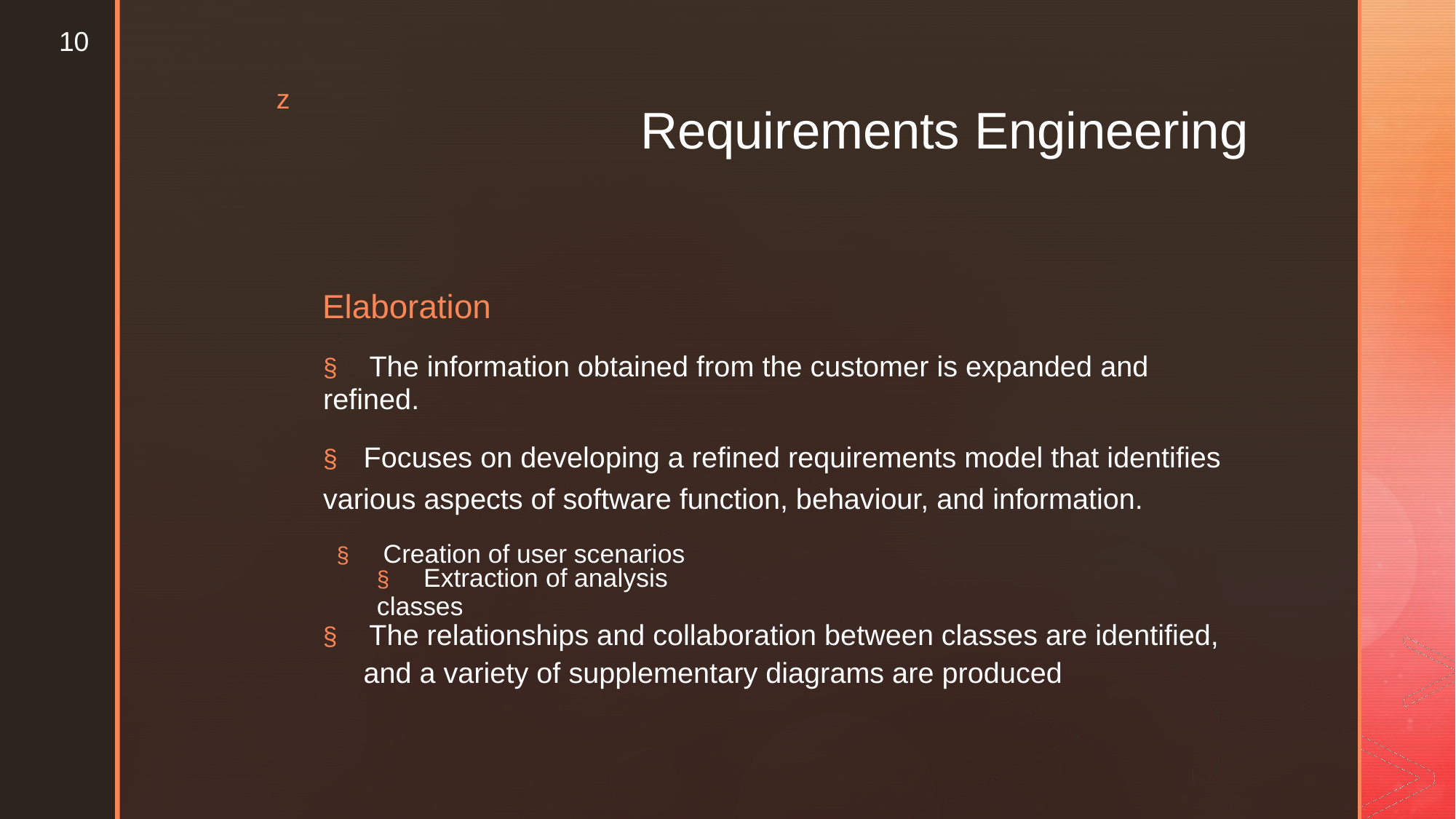

10
z
Requirements Engineering

Elaboration
§     The information obtained from the customer is expanded and refined.
§	Focuses on developing a refined requirements model that identifies
various aspects of software function, behaviour, and information.
§      Creation of user scenarios
§      Extraction of analysis classes
§     The relationships and collaboration between classes are identified,
and a variety of supplementary diagrams are produced